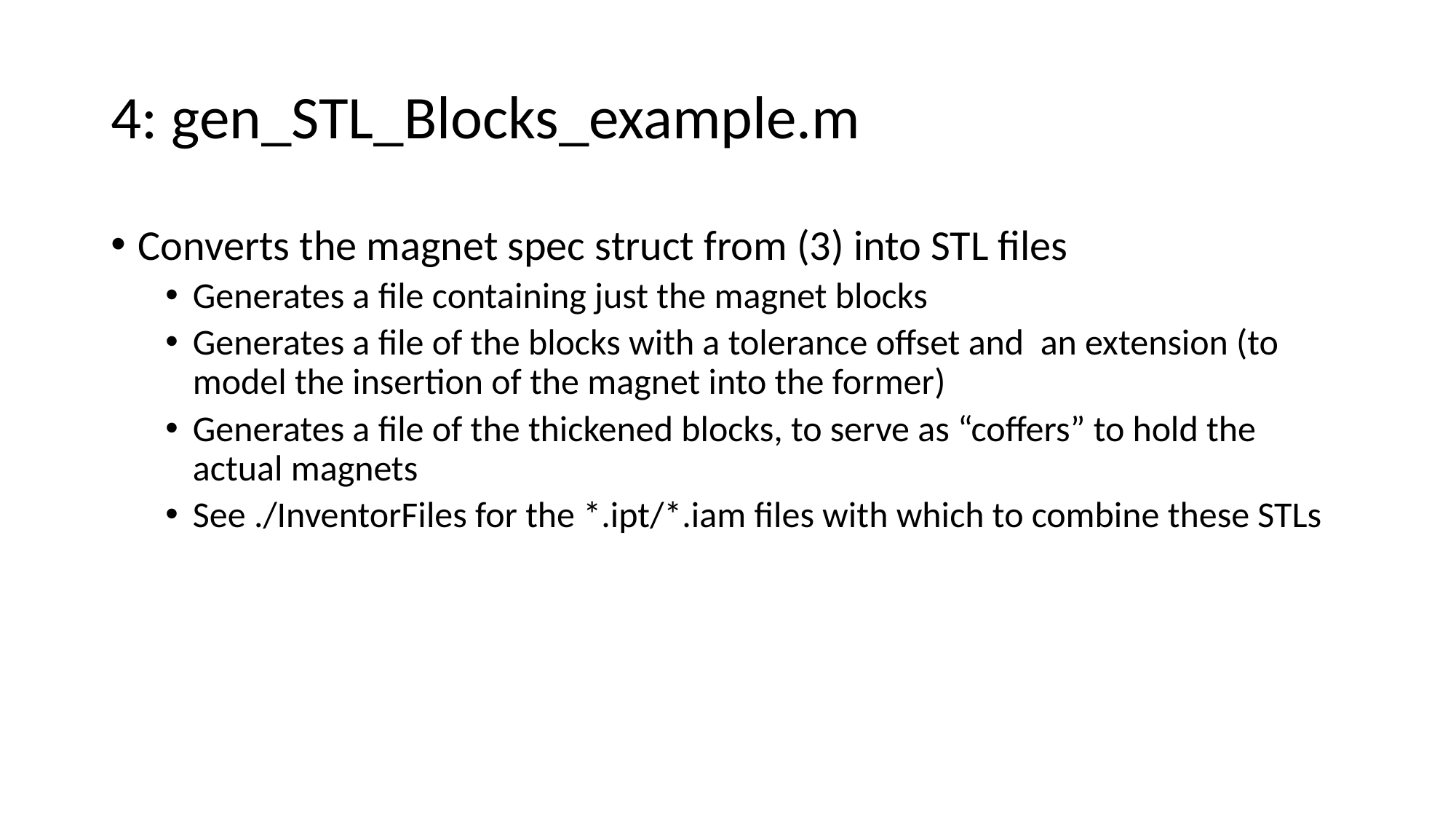

# 4: gen_STL_Blocks_example.m
Converts the magnet spec struct from (3) into STL files
Generates a file containing just the magnet blocks
Generates a file of the blocks with a tolerance offset and  an extension (to model the insertion of the magnet into the former)
Generates a file of the thickened blocks, to serve as “coffers” to hold the actual magnets
See ./InventorFiles for the *.ipt/*.iam files with which to combine these STLs